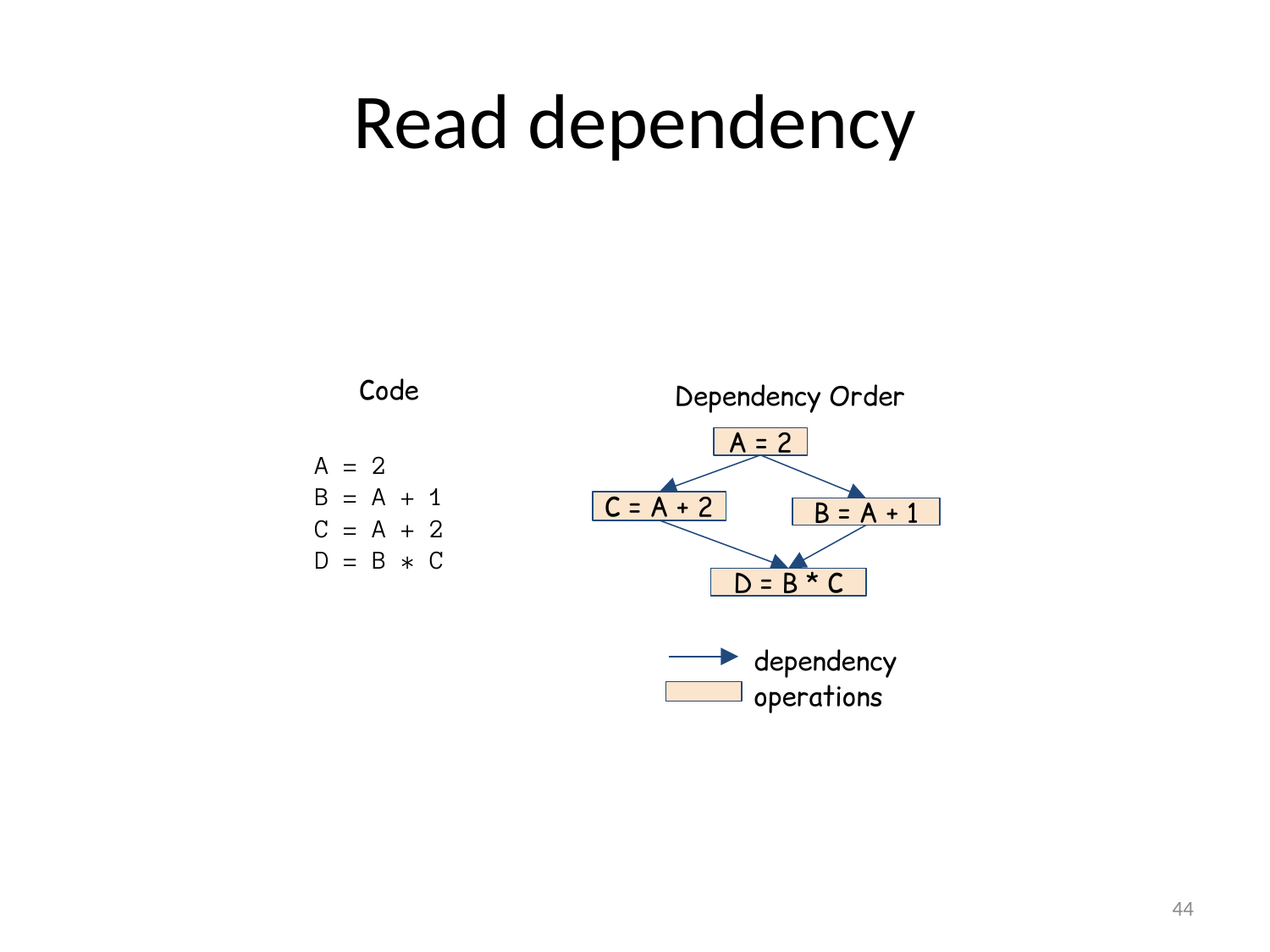

# Read dependency

Dependency Order

Code
A = 2
A = 2
B = A + 1
C = A + 2
D = B * C

C = A + 2
B = A + 1
D = B * C
dependency

operations

44